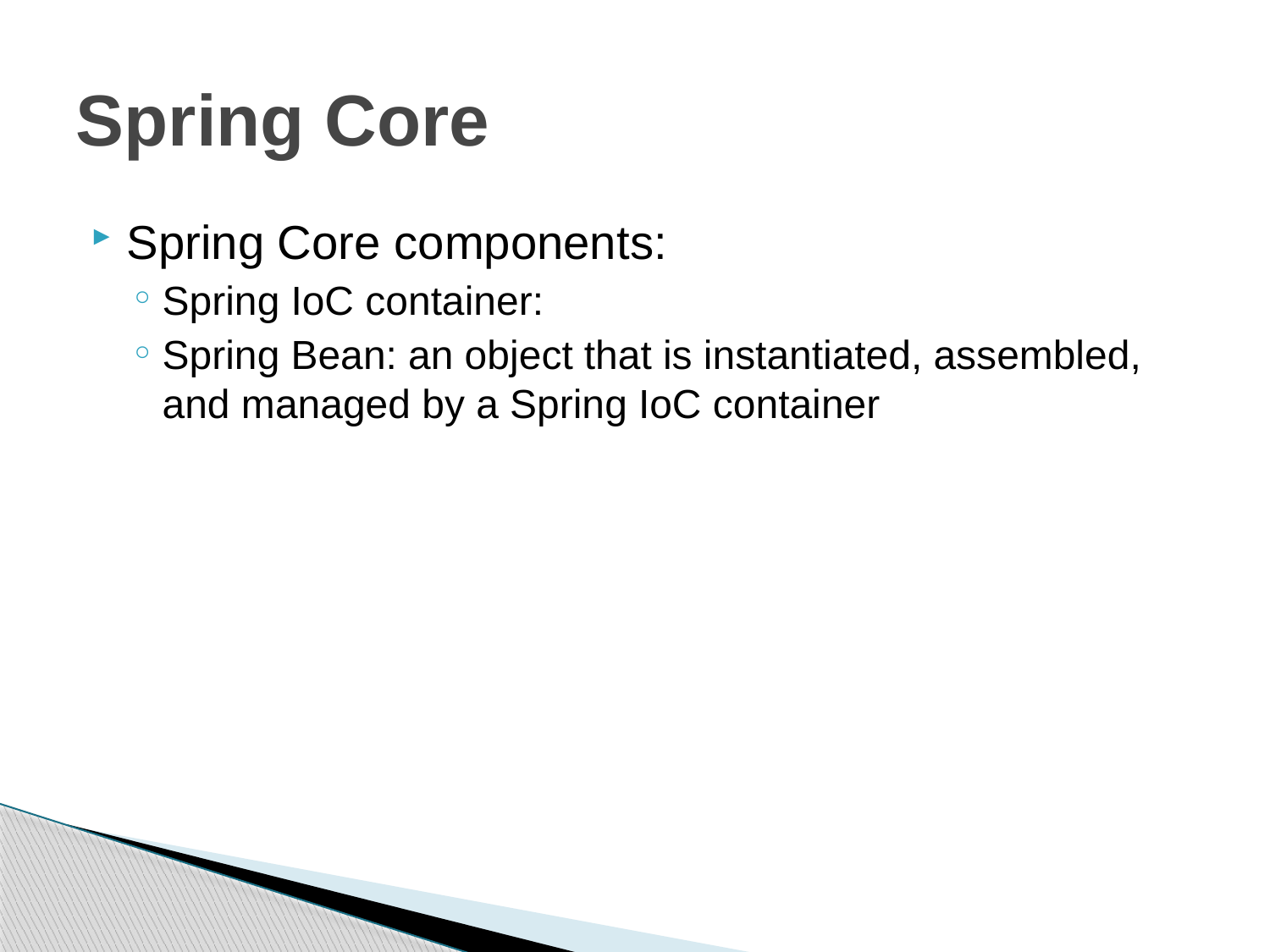

# Spring Core
Spring Core components:
Spring IoC container:
Spring Bean: an object that is instantiated, assembled, and managed by a Spring IoC container